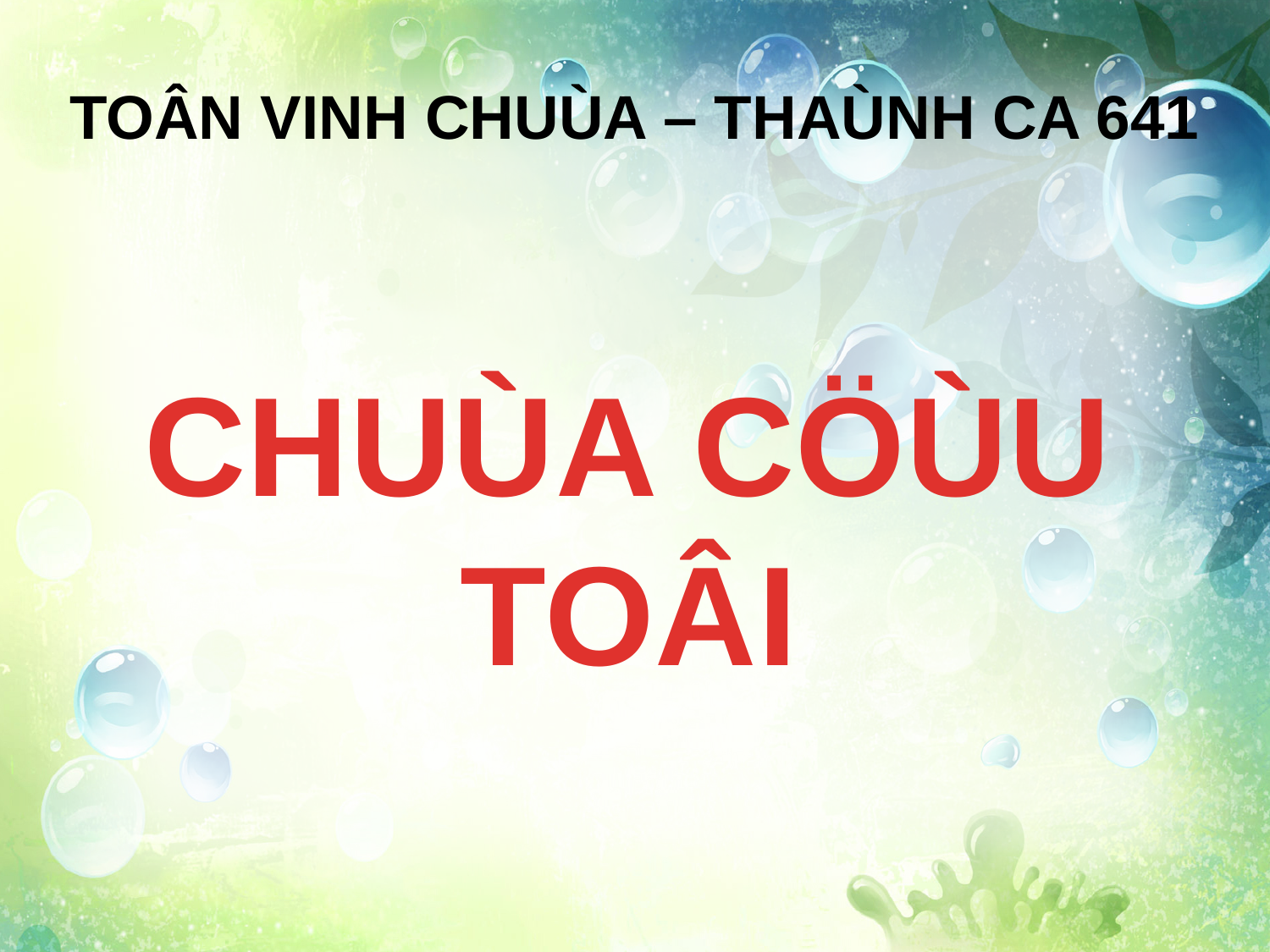

TOÂN VINH CHUÙA – THAÙNH CA 641
CHUÙA CÖÙU TOÂI